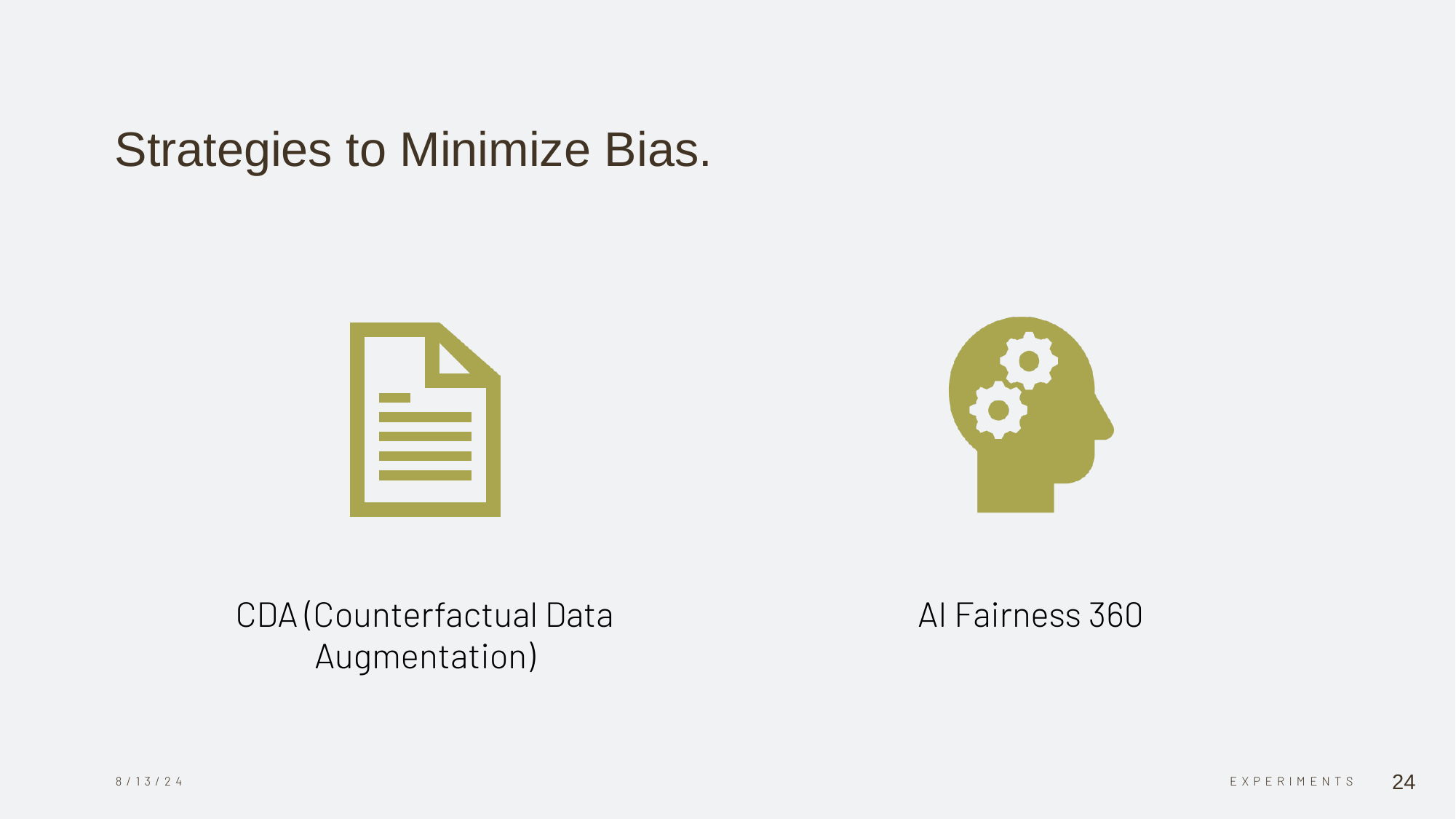

# Strategies to Minimize Bias.
CDA (Counterfactual Data Augmentation)
AI Fairness 360
8/13/24
Experiments
24